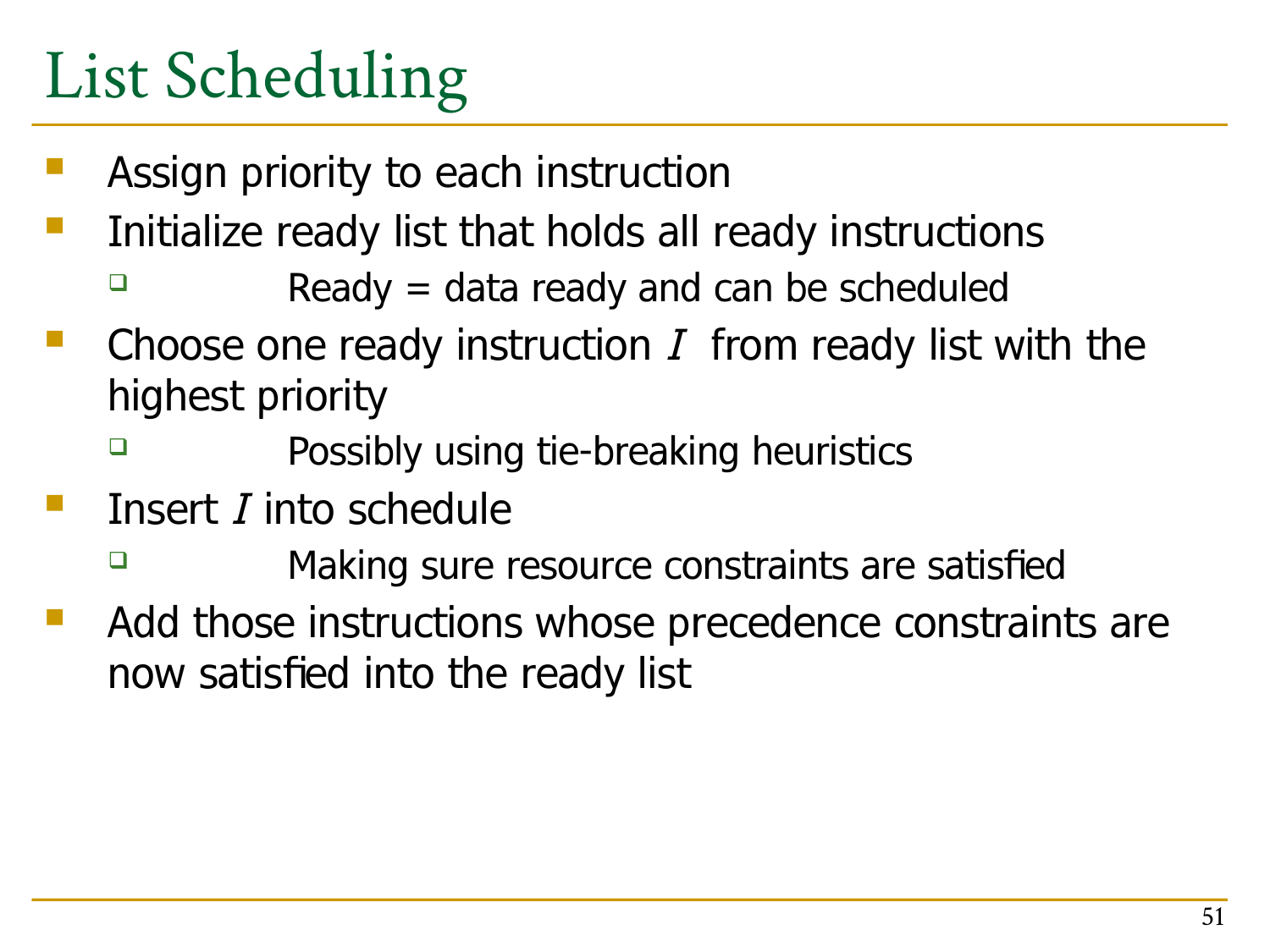

# List Scheduling
Assign priority to each instruction
Initialize ready list that holds all ready instructions
	Ready = data ready and can be scheduled
Choose one ready instruction I  from ready list with the highest priority
	Possibly using tie-breaking heuristics
Insert I into schedule
	Making sure resource constraints are satisfied
Add those instructions whose precedence constraints are now satisfied into the ready list

51